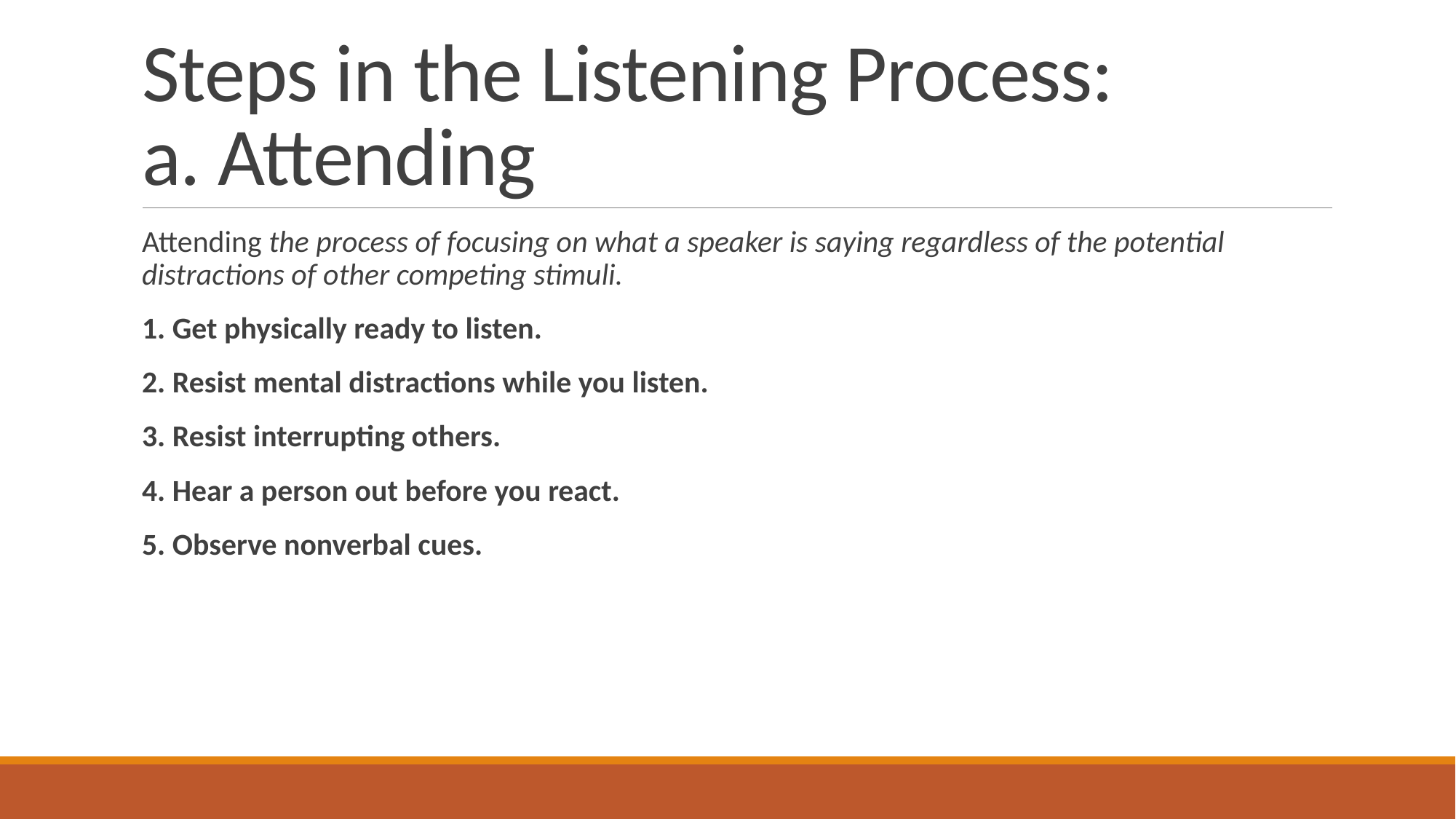

# Steps in the Listening Process: a. Attending
Attending the process of focusing on what a speaker is saying regardless of the potential distractions of other competing stimuli.
1. Get physically ready to listen.
2. Resist mental distractions while you listen.
3. Resist interrupting others.
4. Hear a person out before you react.
5. Observe nonverbal cues.